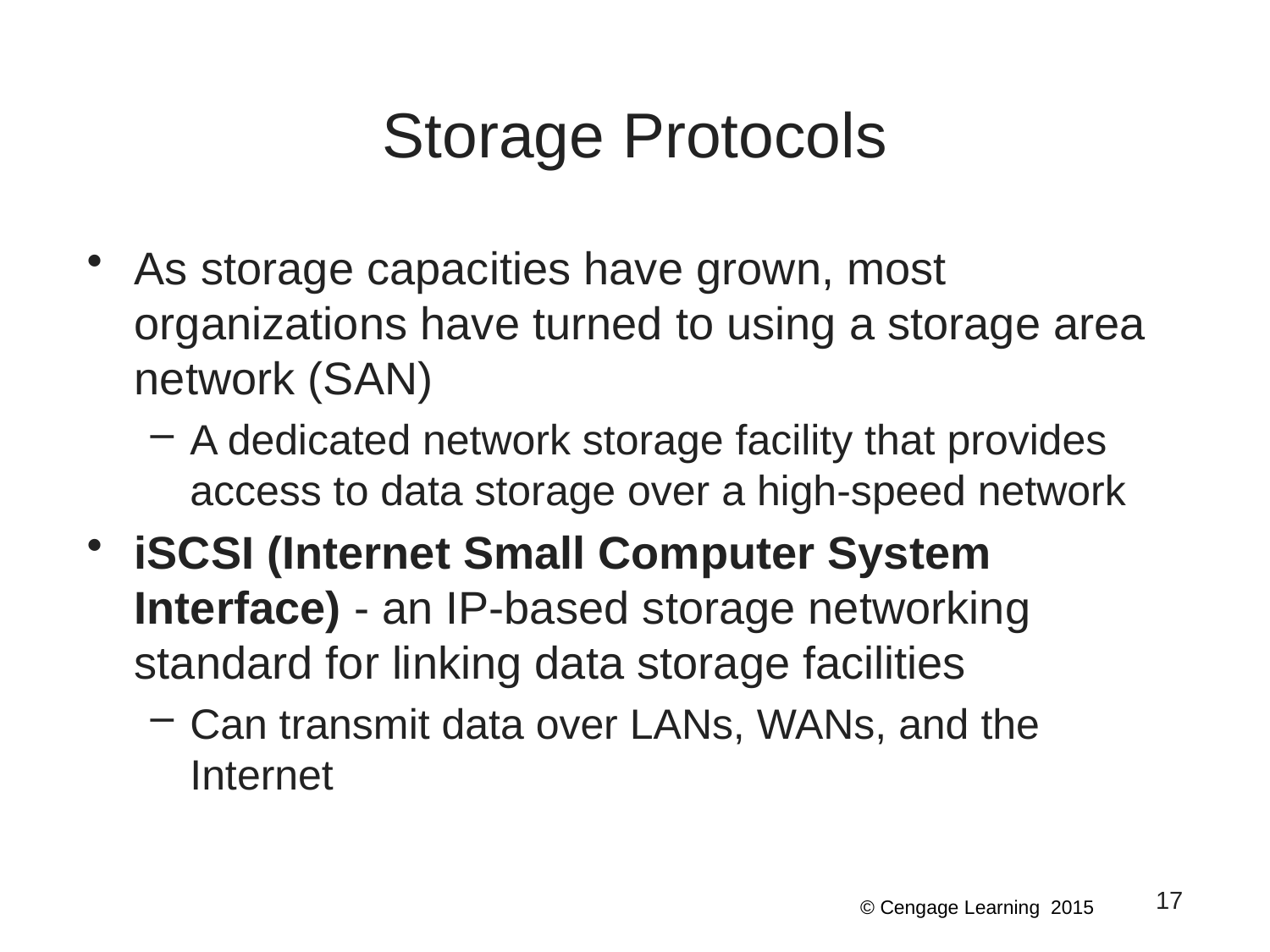

# Storage Protocols
As storage capacities have grown, most organizations have turned to using a storage area network (SAN)
A dedicated network storage facility that provides access to data storage over a high-speed network
iSCSI (Internet Small Computer System Interface) - an IP-based storage networking standard for linking data storage facilities
Can transmit data over LANs, WANs, and the Internet
17